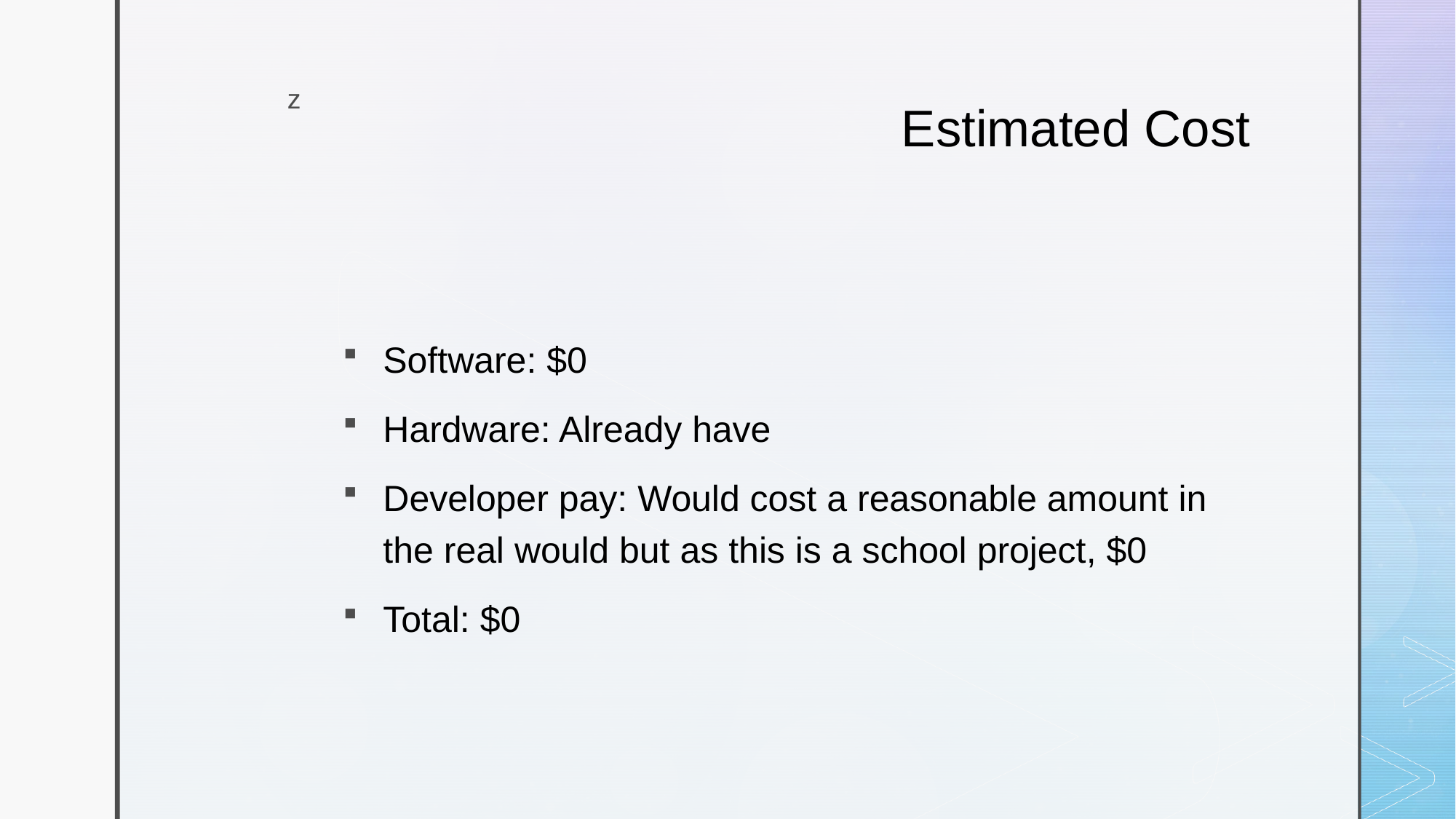

# Estimated Cost
Software: $0
Hardware: Already have
Developer pay: Would cost a reasonable amount in the real would but as this is a school project, $0
Total: $0